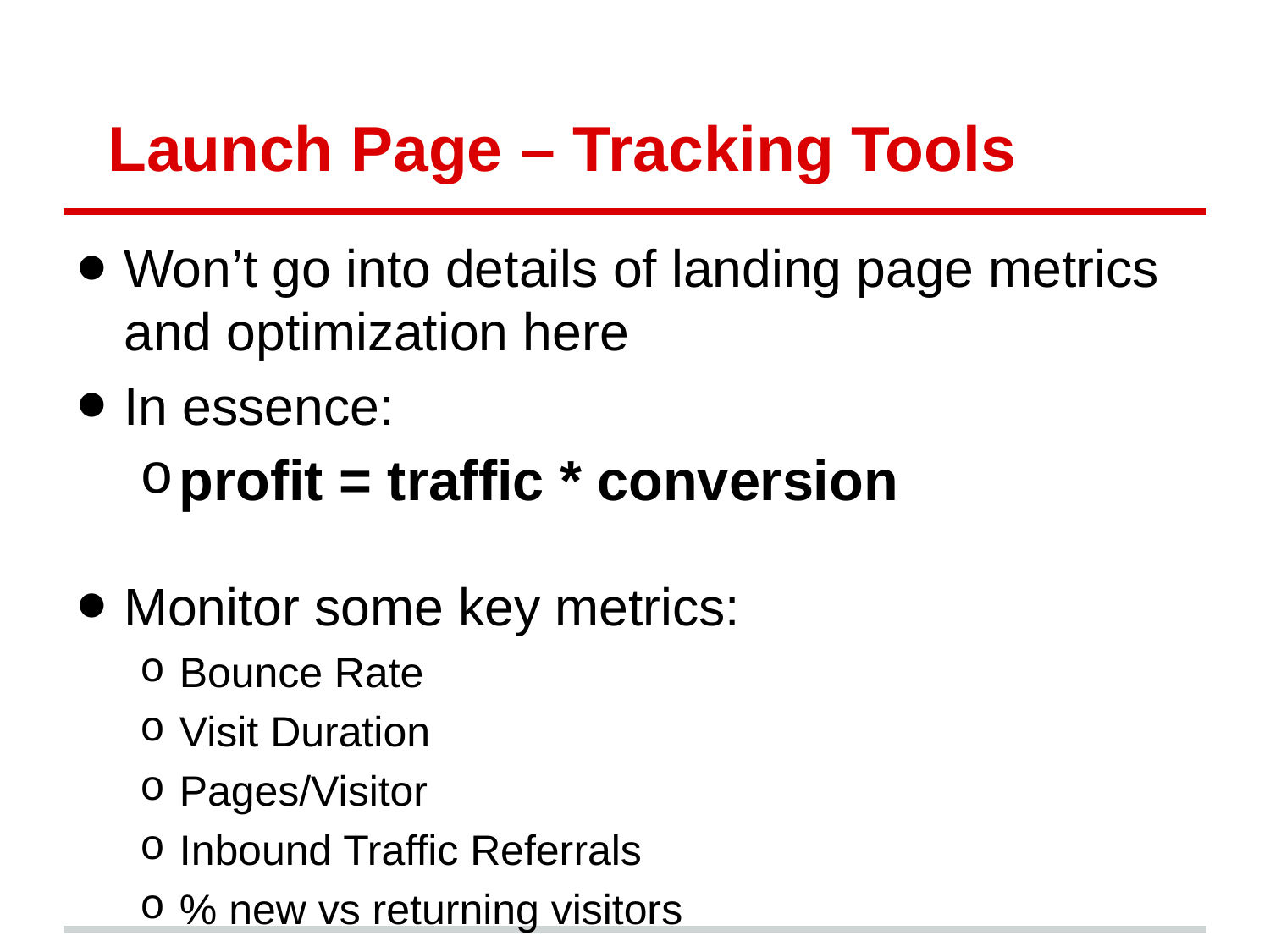

# Launch Page – Tracking Tools
Won’t go into details of landing page metrics and optimization here
In essence:
profit = traffic * conversion

Monitor some key metrics:
Bounce Rate
Visit Duration
Pages/Visitor
Inbound Traffic Referrals
% new vs returning visitors